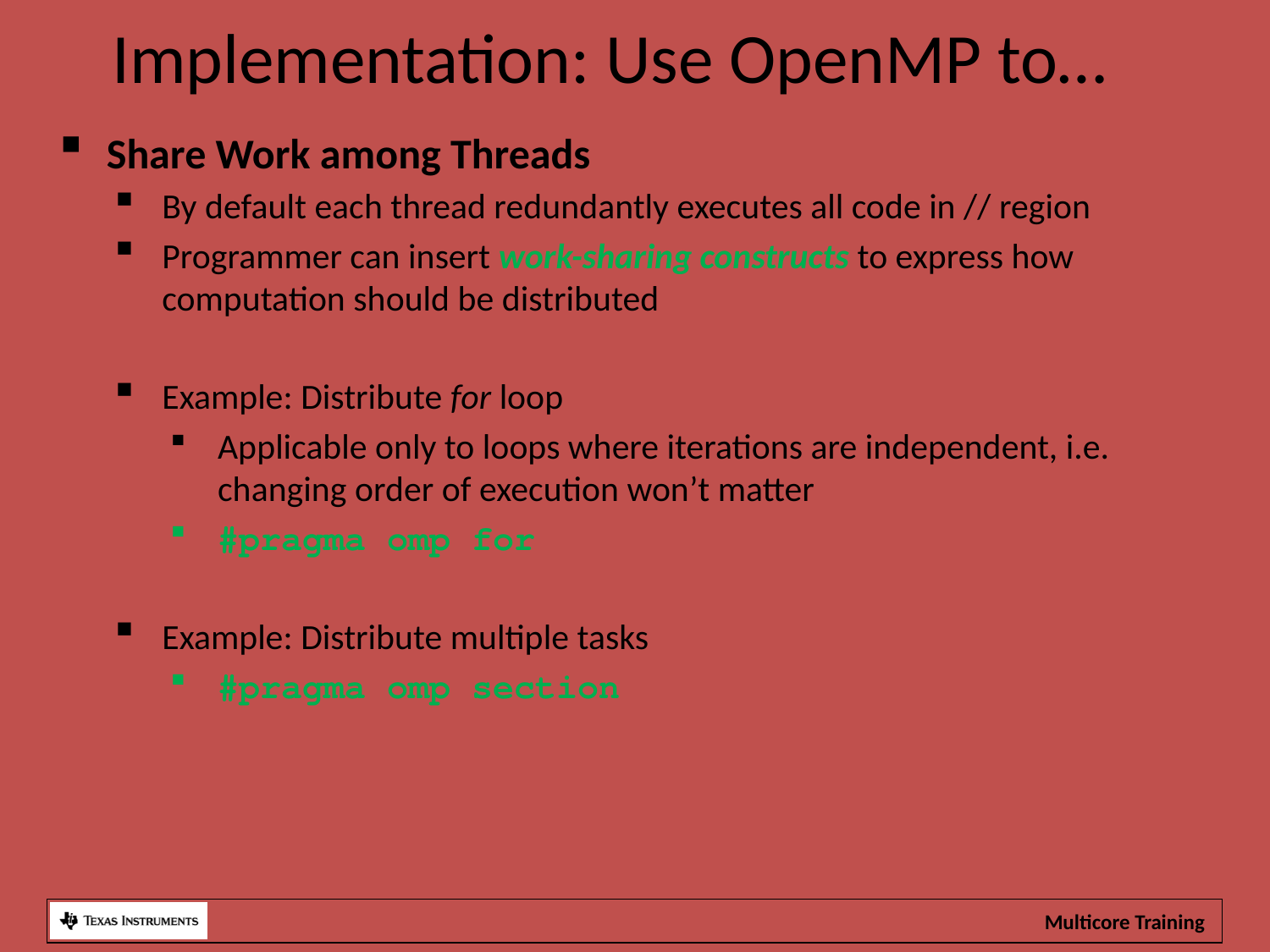

Implementation: Use OpenMP to…
Share Work among Threads
By default each thread redundantly executes all code in // region
Programmer can insert work-sharing constructs to express how computation should be distributed

Example: Distribute for loop
Applicable only to loops where iterations are independent, i.e. changing order of execution won’t matter
#pragma omp for

Example: Distribute multiple tasks
#pragma omp section